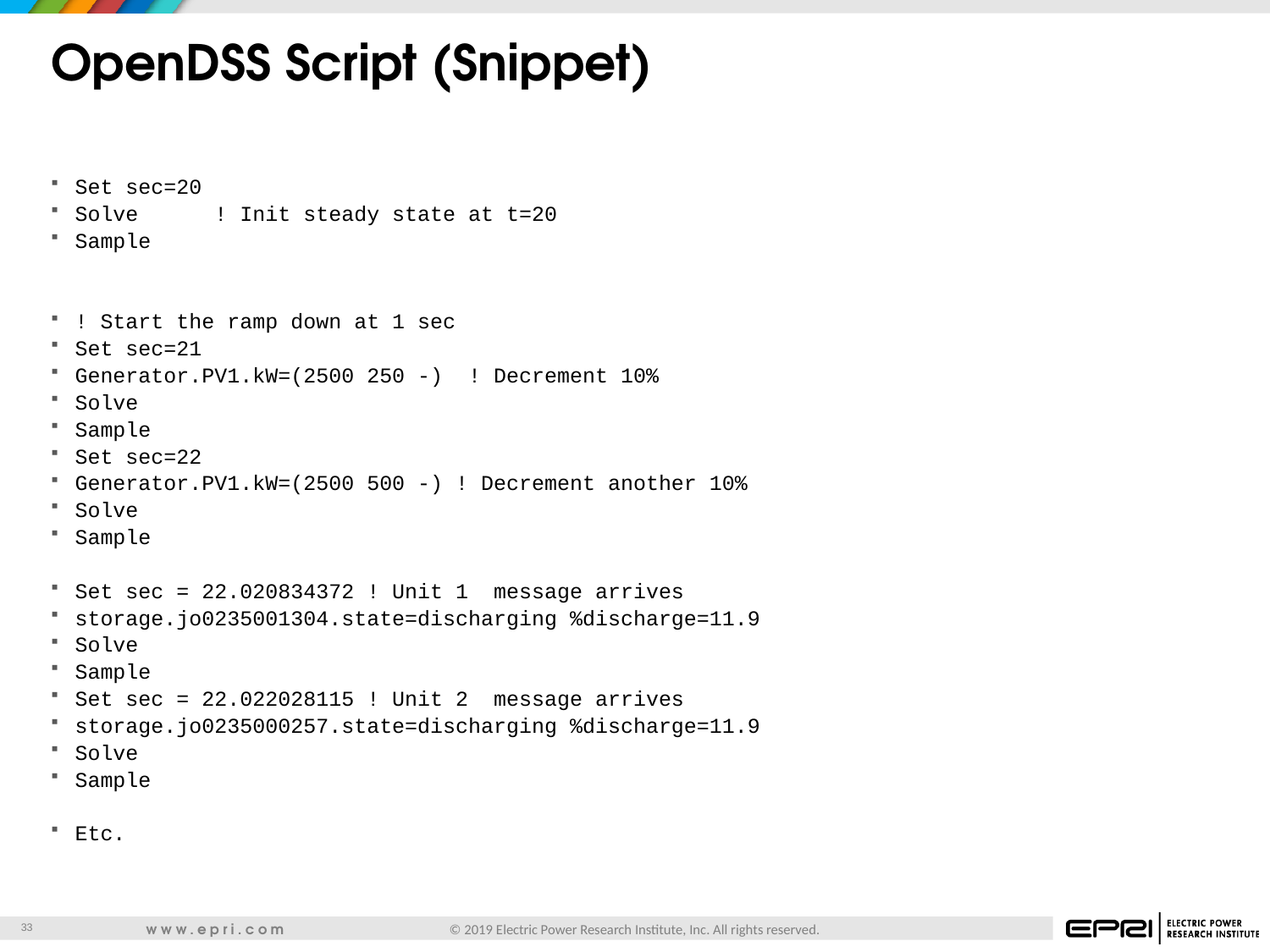

# OpenDSS Script (Snippet)

Set sec=20
Solve      ! Init steady state at t=20
Sample

! Start the ramp down at 1 sec
Set sec=21
Generator.PV1.kW=(2500 250 -)  ! Decrement 10%
Solve
Sample
Set sec=22
Generator.PV1.kW=(2500 500 -) ! Decrement another 10%
Solve
Sample

Set sec = 22.020834372 ! Unit 1  message arrives
storage.jo0235001304.state=discharging %discharge=11.9
Solve
Sample
Set sec = 22.022028115 ! Unit 2  message arrives
storage.jo0235000257.state=discharging %discharge=11.9
Solve
Sample

Etc.